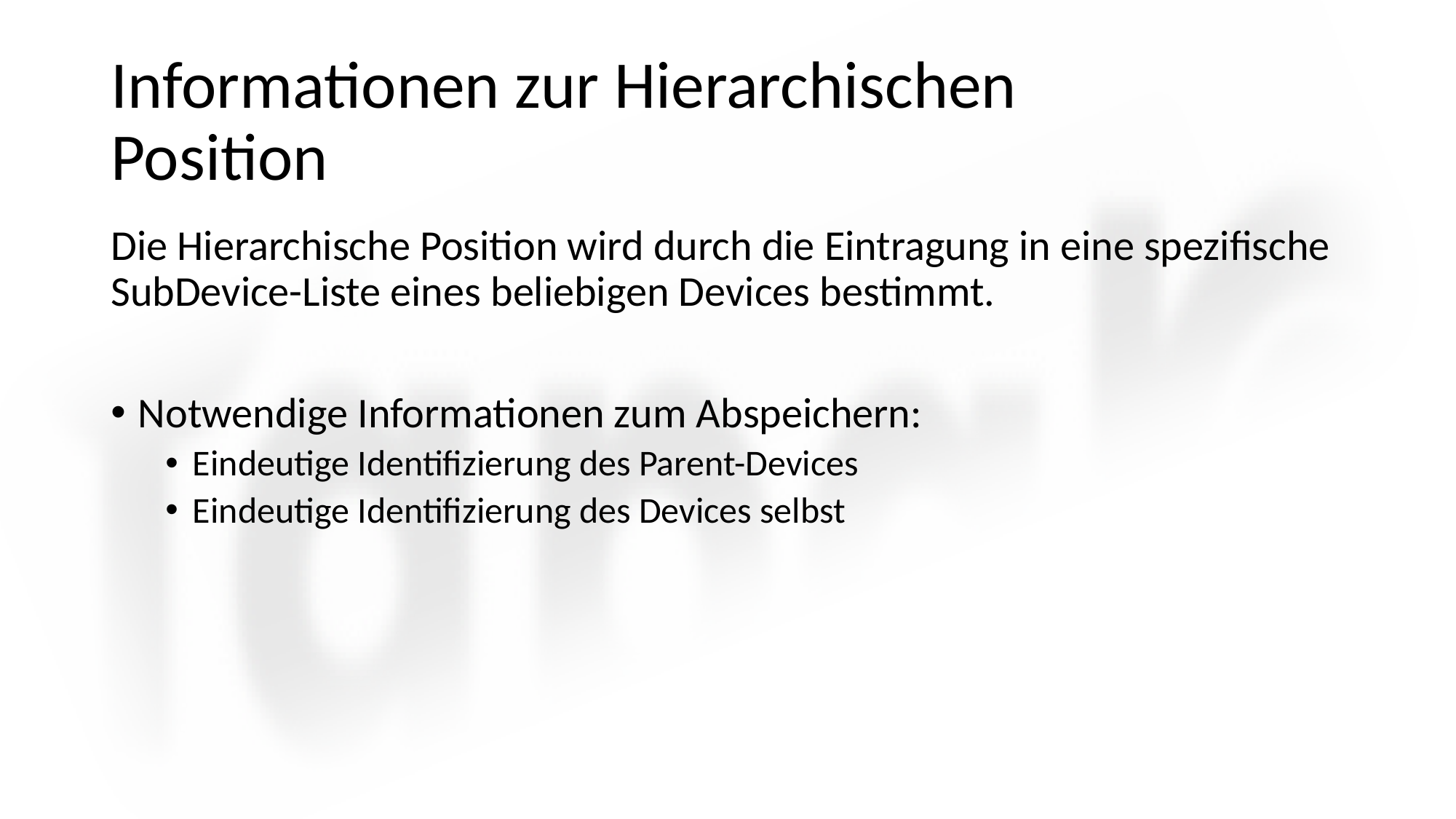

# Informationen zur Hierarchischen Position
Die Hierarchische Position wird durch die Eintragung in eine spezifische SubDevice-Liste eines beliebigen Devices bestimmt.

Notwendige Informationen zum Abspeichern:
Eindeutige Identifizierung des Parent-Devices
Eindeutige Identifizierung des Devices selbst